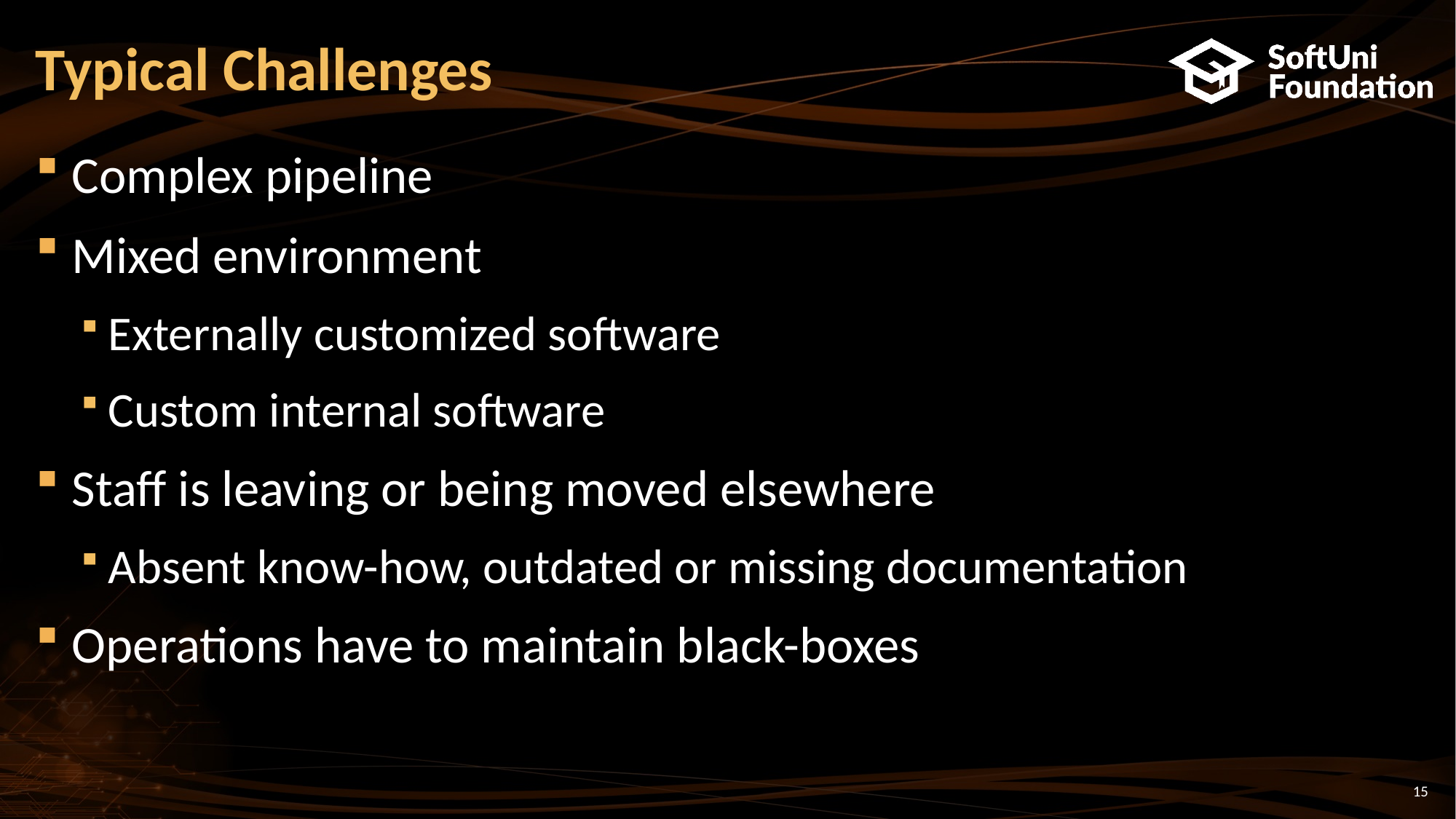

# Typical Challenges
Complex pipeline
Mixed environment
Externally customized software
Custom internal software
Staff is leaving or being moved elsewhere
Absent know-how, outdated or missing documentation
Operations have to maintain black-boxes

15